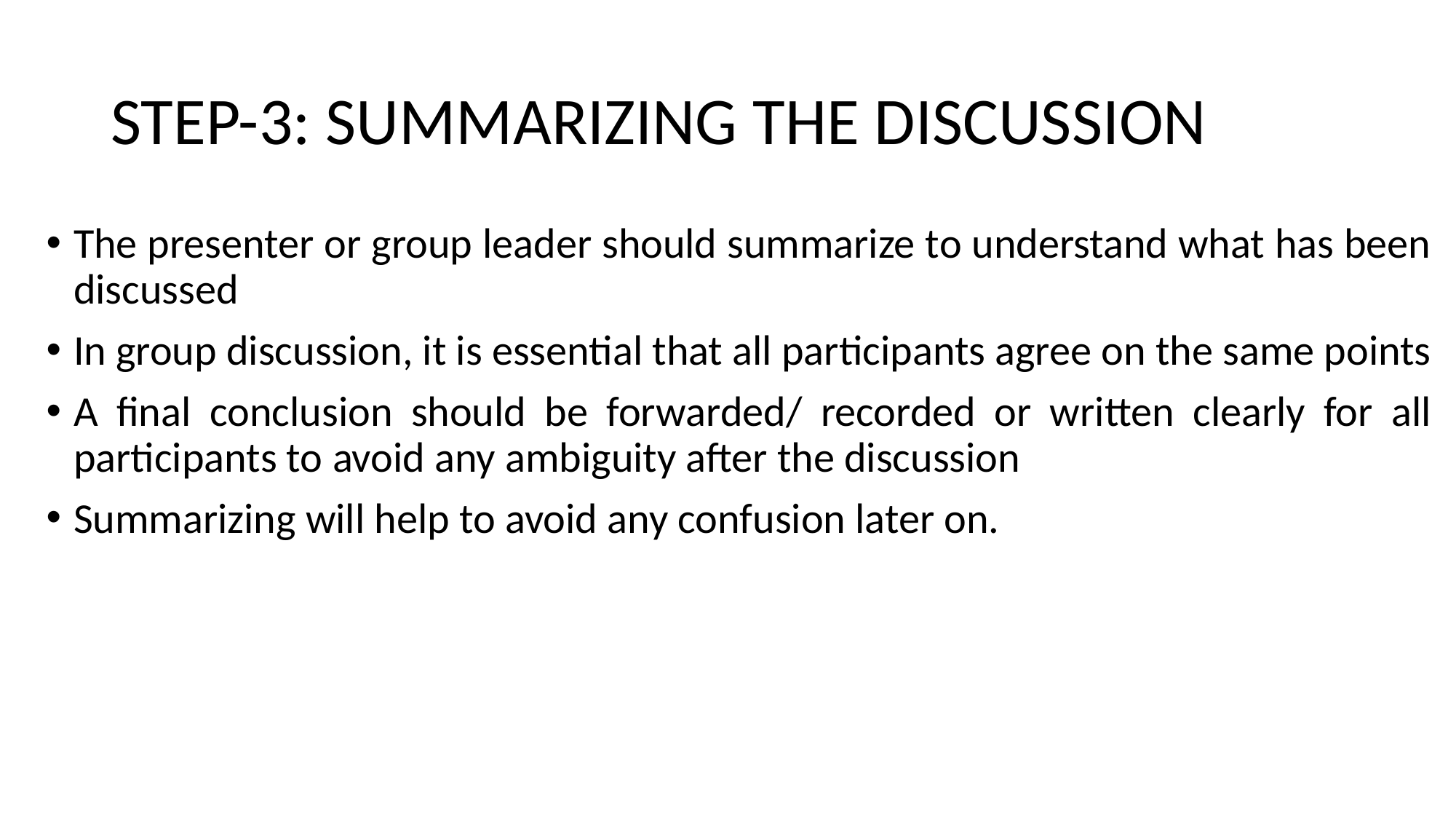

# STEP-3: SUMMARIZING THE DISCUSSION
The presenter or group leader should summarize to understand what has been discussed
In group discussion, it is essential that all participants agree on the same points
A final conclusion should be forwarded/ recorded or written clearly for all participants to avoid any ambiguity after the discussion
Summarizing will help to avoid any confusion later on.